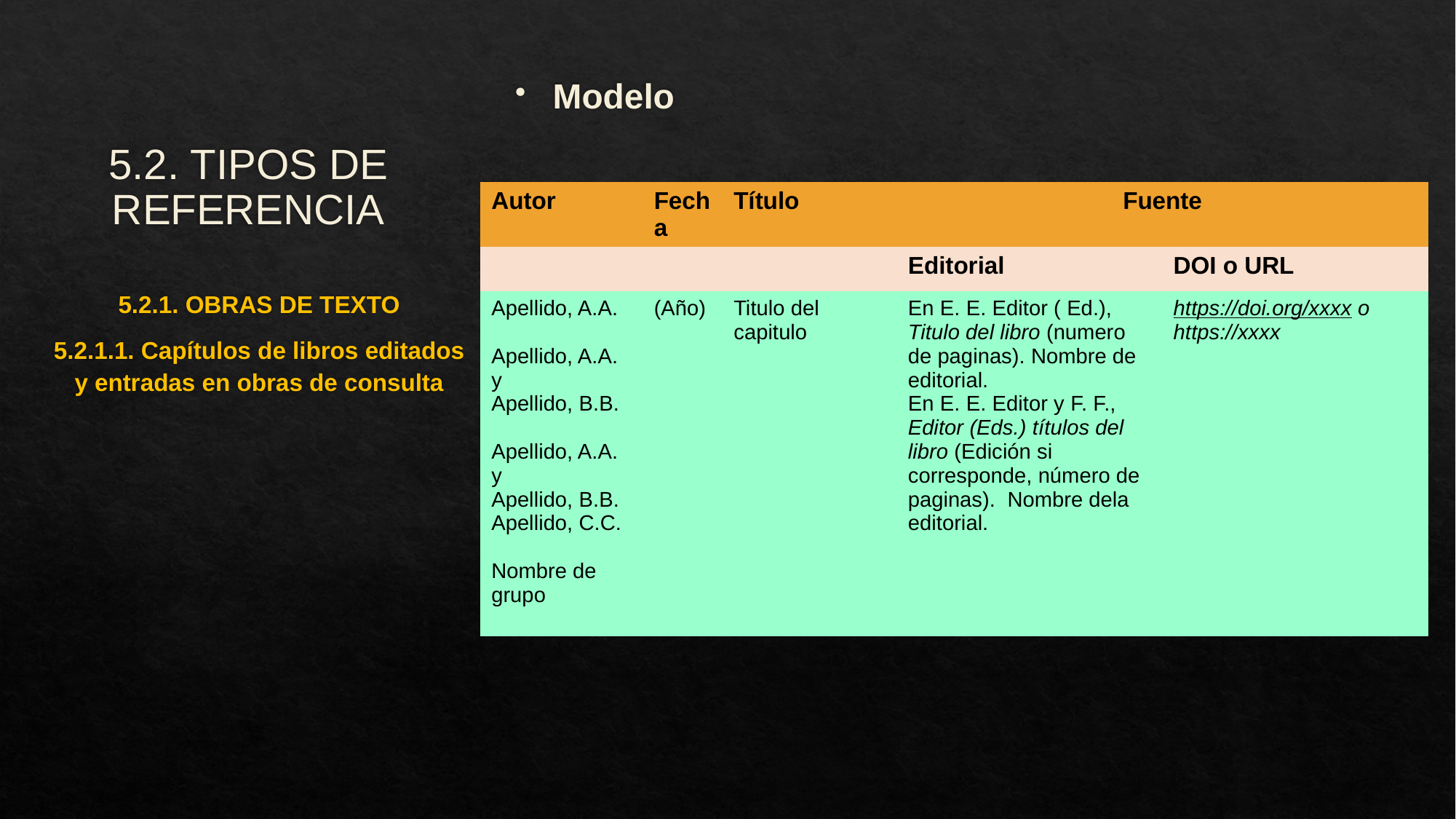

Modelo
# 5.2. TIPOS DE REFERENCIA
| Autor | Fecha | Título | Fuente |  |
| --- | --- | --- | --- | --- |
|  |  |  | Editorial | DOI o URL |
| Apellido, A.A. Apellido, A.A. y Apellido, B.B. Apellido, A.A. y Apellido, B.B. Apellido, C.C. Nombre de grupo | (Año) | Titulo del capitulo | En E. E. Editor ( Ed.), Titulo del libro (numero de paginas). Nombre de editorial. En E. E. Editor y F. F., Editor (Eds.) títulos del libro (Edición si corresponde, número de paginas). Nombre dela editorial. | https://doi.org/xxxx o https://xxxx |
5.2.1. OBRAS DE TEXTO
5.2.1.1. Capítulos de libros editados y entradas en obras de consulta